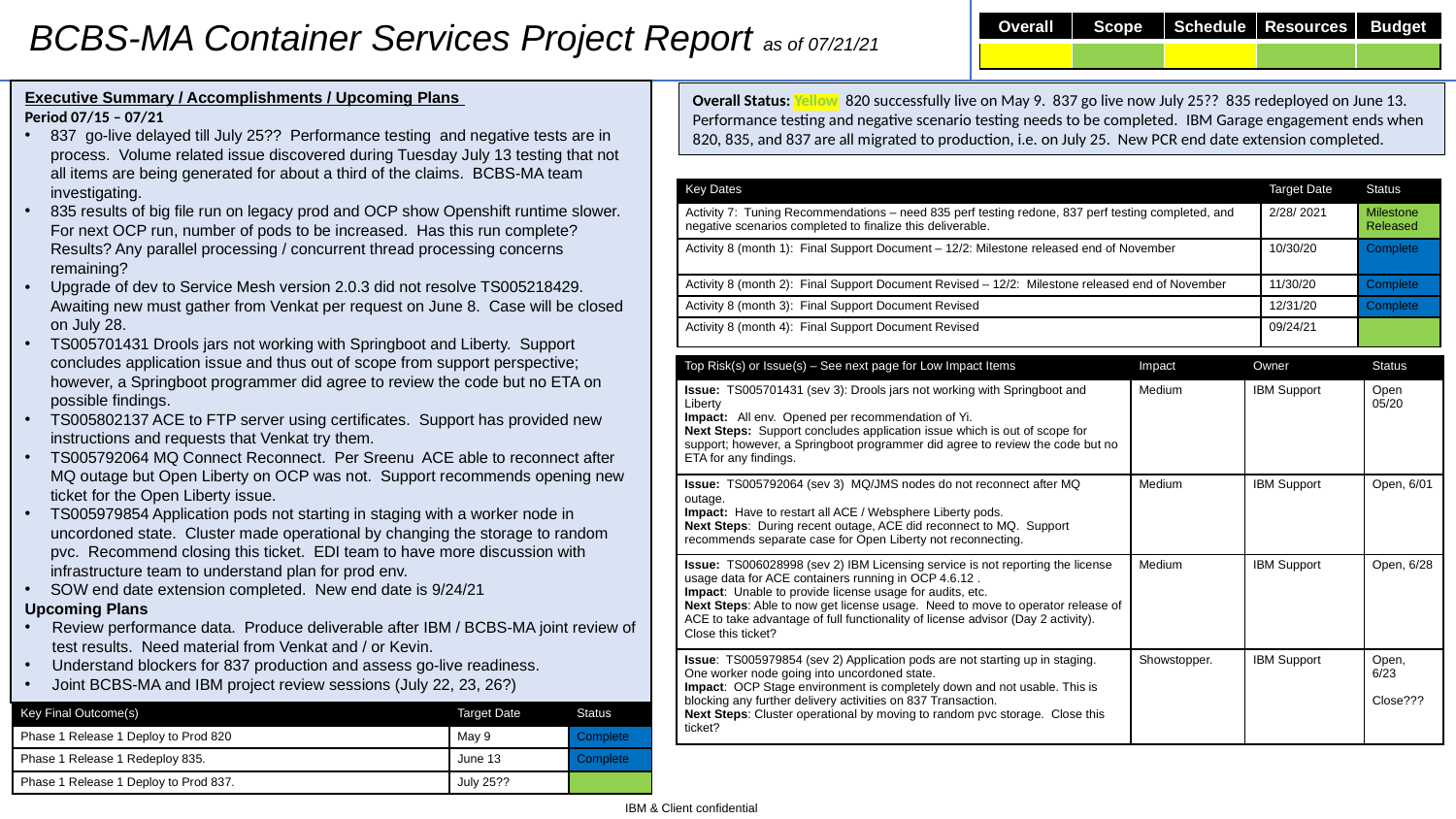

BCBS-MA Container Services Project Report as of 07/21/21
| Overall | Scope | Schedule | Resources | Budget |
| --- | --- | --- | --- | --- |
|  |  |  |  |  |
Executive Summary / Accomplishments / Upcoming Plans
Period 07/15 – 07/21
837  go-live delayed till July 25??  Performance testing  and negative tests are in process.  Volume related issue discovered during Tuesday July 13 testing that not all items are being generated for about a third of the claims.  BCBS-MA team investigating.
835 results of big file run on legacy prod and OCP show Openshift runtime slower.  For next OCP run, number of pods to be increased.  Has this run complete?  Results? Any parallel processing / concurrent thread processing concerns remaining?
Upgrade of dev to Service Mesh version 2.0.3 did not resolve TS005218429.  Awaiting new must gather from Venkat per request on June 8.  Case will be closed on July 28.
TS005701431 Drools jars not working with Springboot and Liberty.  Support concludes application issue and thus out of scope from support perspective; however, a Springboot programmer did agree to review the code but no ETA on possible findings.
TS005802137 ACE to FTP server using certificates.  Support has provided new instructions and requests that Venkat try them.
TS005792064 MQ Connect Reconnect.  Per Sreenu  ACE able to reconnect after MQ outage but Open Liberty on OCP was not.  Support recommends opening new ticket for the Open Liberty issue.
TS005979854 Application pods not starting in staging with a worker node in uncordoned state.  Cluster made operational by changing the storage to random pvc.  Recommend closing this ticket.  EDI team to have more discussion with infrastructure team to understand plan for prod env.
SOW end date extension completed.  New end date is 9/24/21
Upcoming Plans
Review performance data.  Produce deliverable after IBM / BCBS-MA joint review of test results.  Need material from Venkat and / or Kevin.
Understand blockers for 837 production and assess go-live readiness.
Joint BCBS-MA and IBM project review sessions (July 22, 23, 26?)

Overall Status: Yellow  820 successfully live on May 9.  837 go live now July 25??  835 redeployed on June 13.  Performance testing and negative scenario testing needs to be completed.  IBM Garage engagement ends when 820, 835, and 837 are all migrated to production, i.e. on July 25.  New PCR end date extension completed.
| Key Dates | Target Date | Status |
| --- | --- | --- |
| Activity 7: Tuning Recommendations – need 835 perf testing redone, 837 perf testing completed, and negative scenarios completed to finalize this deliverable. | 2/28/ 2021 | Milestone Released |
| Activity 8 (month 1): Final Support Document – 12/2: Milestone released end of November | 10/30/20 | Complete |
| Activity 8 (month 2): Final Support Document Revised – 12/2: Milestone released end of November | 11/30/20 | Complete |
| Activity 8 (month 3): Final Support Document Revised | 12/31/20 | Complete |
| Activity 8 (month 4): Final Support Document Revised | 09/24/21 |  |
| Top Risk(s) or Issue(s) – See next page for Low Impact Items | Impact | Owner | Status |
| --- | --- | --- | --- |
| Issue: TS005701431 (sev 3): Drools jars not working with Springboot and Liberty Impact: All env. Opened per recommendation of Yi. Next Steps: Support concludes application issue which is out of scope for support; however, a Springboot programmer did agree to review the code but no ETA for any findings. | Medium | IBM Support | Open 05/20 |
| Issue: TS005792064 (sev 3) MQ/JMS nodes do not reconnect after MQ outage. Impact: Have to restart all ACE / Websphere Liberty pods. Next Steps: During recent outage, ACE did reconnect to MQ. Support recommends separate case for Open Liberty not reconnecting. | Medium | IBM Support | Open, 6/01 |
| Issue: TS006028998 (sev 2) IBM Licensing service is not reporting the license usage data for ACE containers running in OCP 4.6.12 . Impact: Unable to provide license usage for audits, etc. Next Steps: Able to now get license usage. Need to move to operator release of ACE to take advantage of full functionality of license advisor (Day 2 activity). Close this ticket? | Medium | IBM Support | Open, 6/28 |
| Issue: TS005979854 (sev 2) Application pods are not starting up in staging. One worker node going into uncordoned state. Impact: OCP Stage environment is completely down and not usable. This is blocking any further delivery activities on 837 Transaction. Next Steps: Cluster operational by moving to random pvc storage. Close this ticket? | Showstopper. | IBM Support | Open, 6/23 Close??? |
| Key Final Outcome(s) | Target Date | Status |
| --- | --- | --- |
| Phase 1 Release 1 Deploy to Prod 820 | May 9 | Complete |
| Phase 1 Release 1 Redeploy 835. | June 13 | Complete |
| Phase 1 Release 1 Deploy to Prod 837. | July 25?? |  |